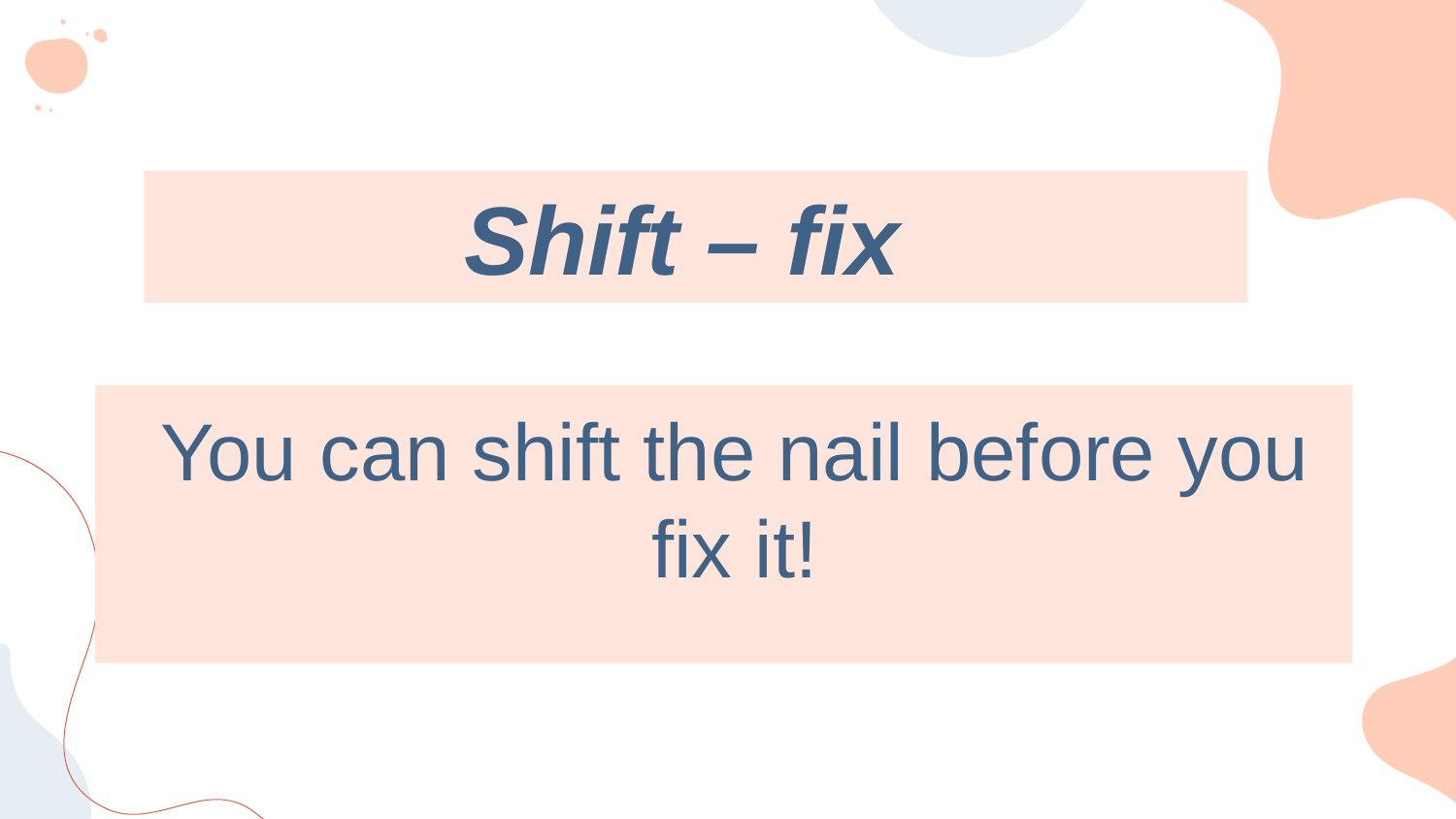

# Shift – fix
You can shift the nail before you fix it!